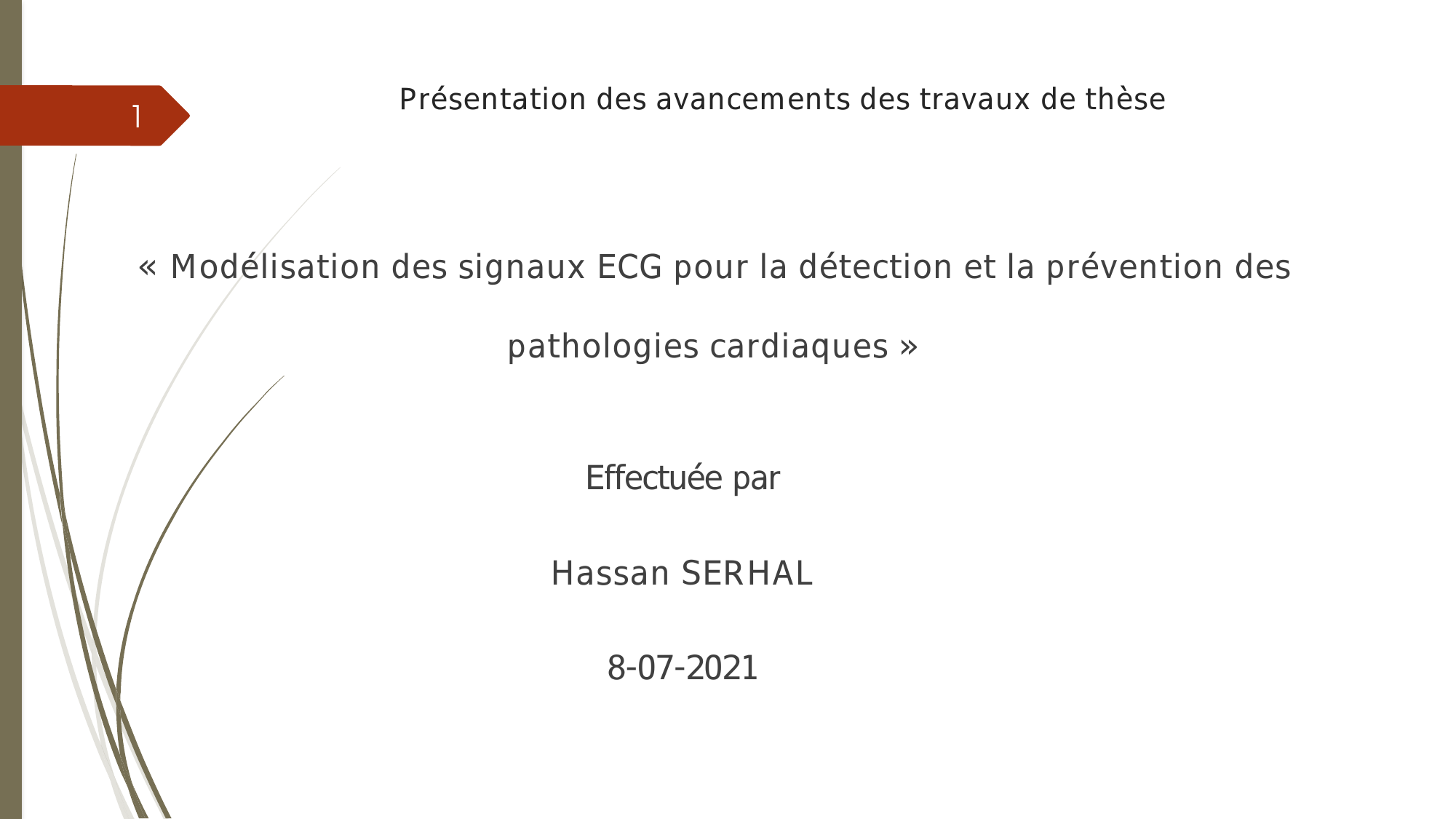

# Présentation des avancements des travaux de thèse
1
« Modélisation des signaux ECG pour la détection et la prévention des pathologies cardiaques »
Effectuée par
Hassan SERHAL
8-07-2021